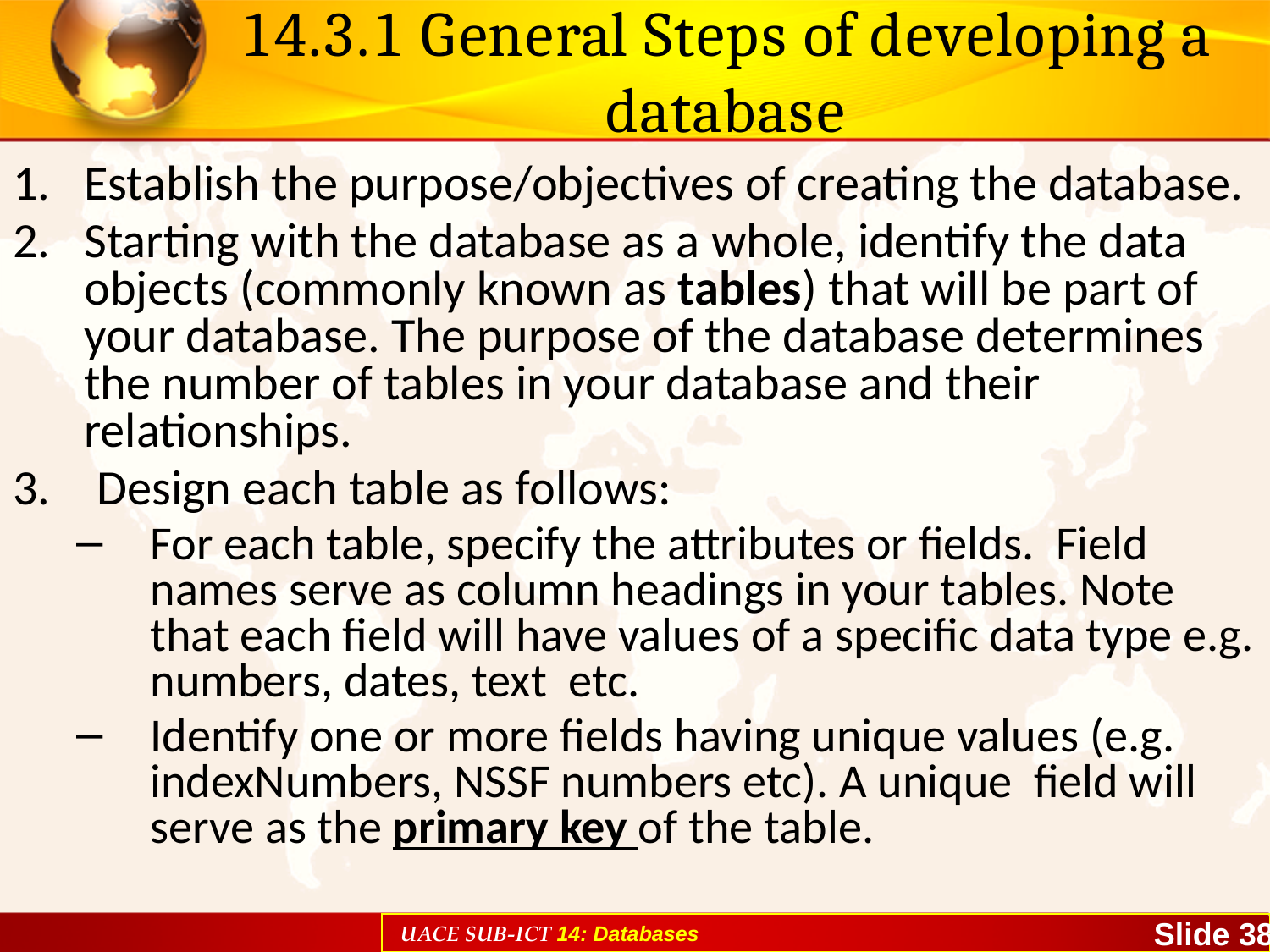

# 14.3.1 General Steps of developing a database
Establish the purpose/objectives of creating the database.
Starting with the database as a whole, identify the data objects (commonly known as tables) that will be part of your database. The purpose of the database determines the number of tables in your database and their relationships.
Design each table as follows:
For each table, specify the attributes or fields.  Field names serve as column headings in your tables. Note that each field will have values of a specific data type e.g. numbers, dates, text  etc.
Identify one or more fields having unique values (e.g. indexNumbers, NSSF numbers etc). A unique  field will  serve as the primary key of the table.